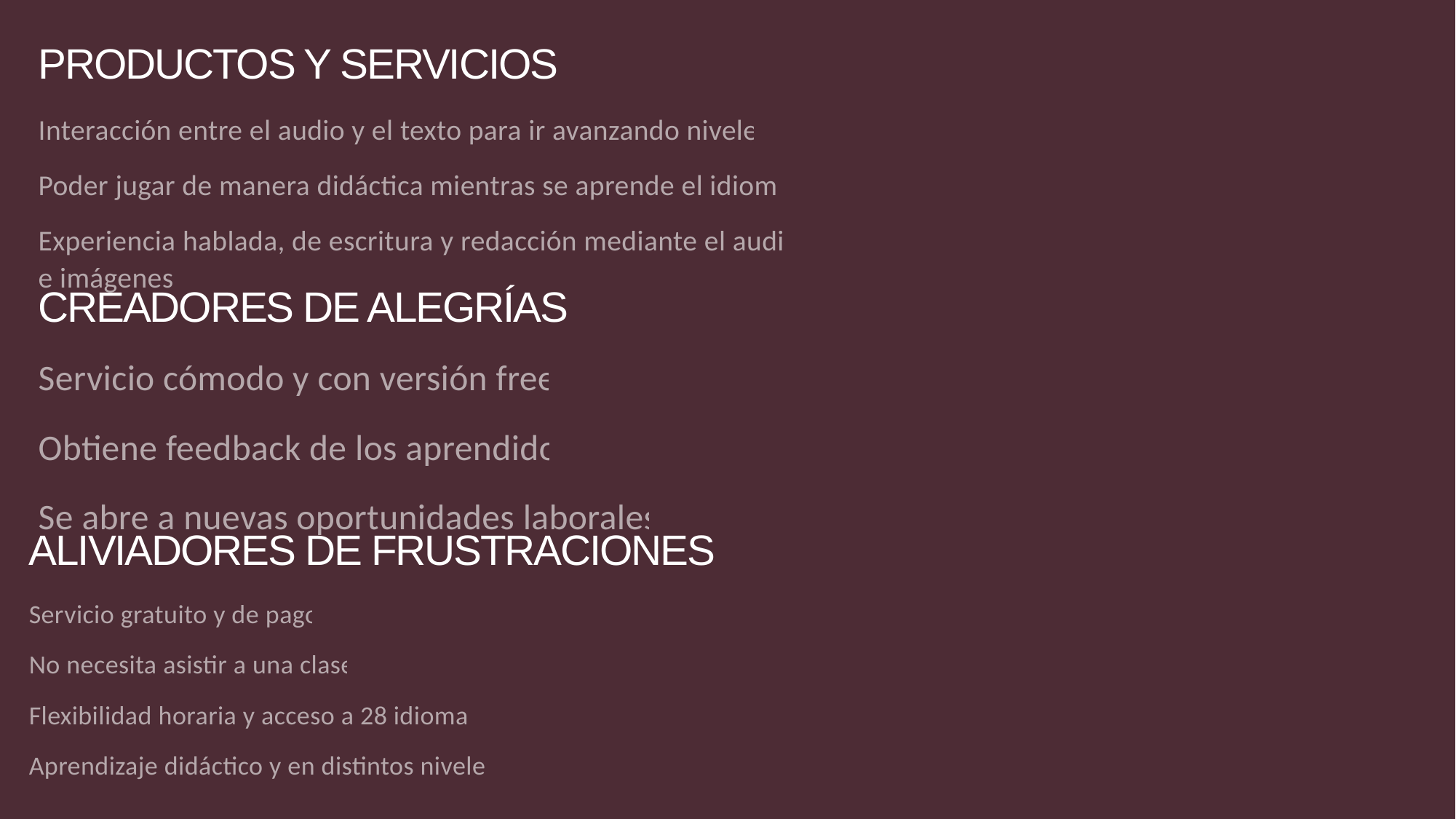

# Productos y servicios
Interacción entre el audio y el texto para ir avanzando niveles
Poder jugar de manera didáctica mientras se aprende el idioma
Experiencia hablada, de escritura y redacción mediante el audio e imágenes

Creadores de alegrías
Servicio cómodo y con versión free
Obtiene feedback de los aprendido
Se abre a nuevas oportunidades laborales

Aliviadores de frustraciones
Servicio gratuito y de pago
No necesita asistir a una clase
Flexibilidad horaria y acceso a 28 idiomas
Aprendizaje didáctico y en distintos niveles